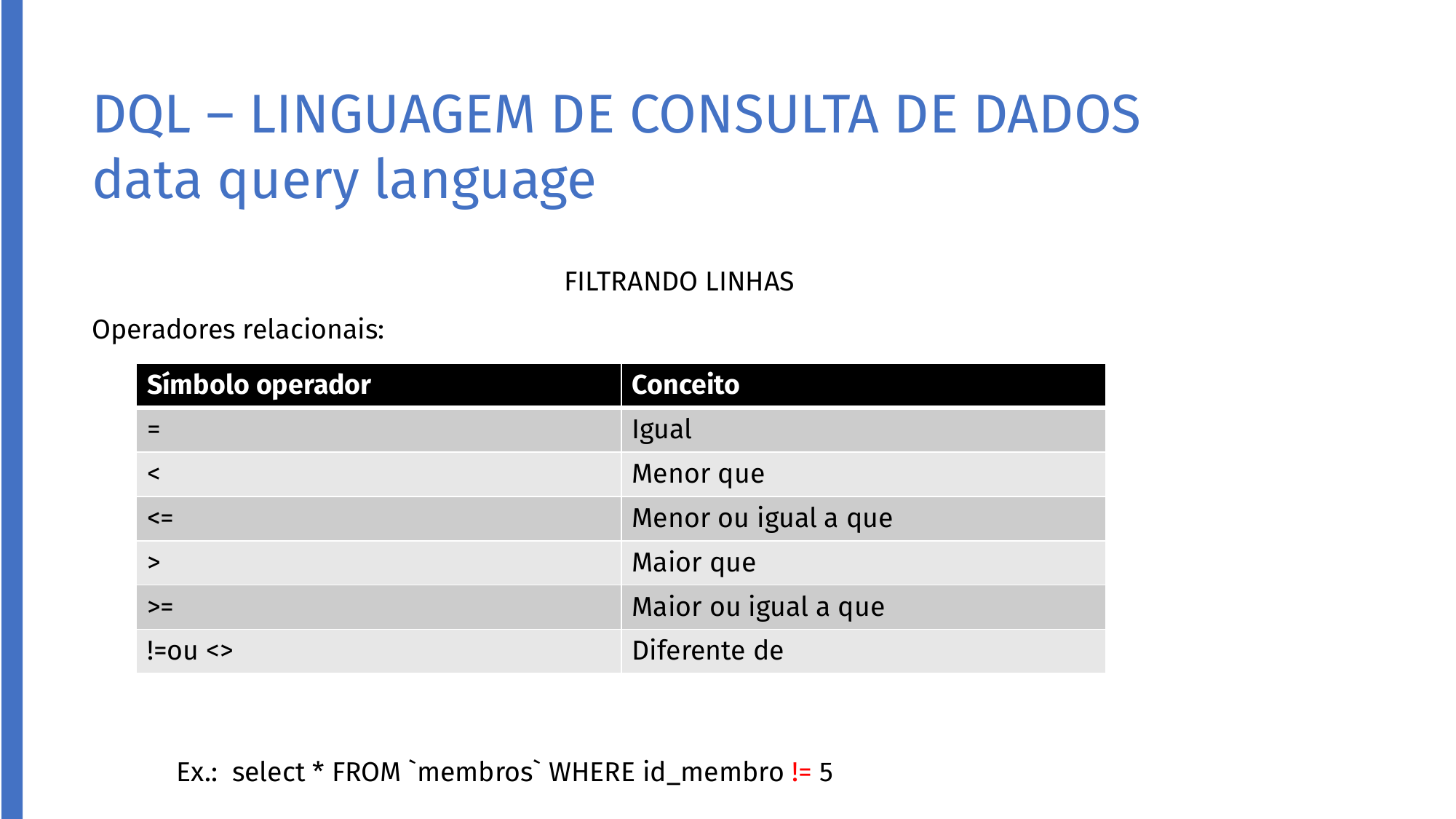

# DQL – LINGUAGEM DE CONSULTA DE DADOS data query language
FILTRANDO LINHAS
Operadores relacionais:

| Símbolo operador | Conceito |
| --- | --- |
| = | Igual |
| < | Menor que |
| <= | Menor ou igual a que |
| > | Maior que |
| >= | Maior ou igual a que |
| !=ou <> | Diferente de |
Ex.:  select * FROM `membros` WHERE id_membro != 5